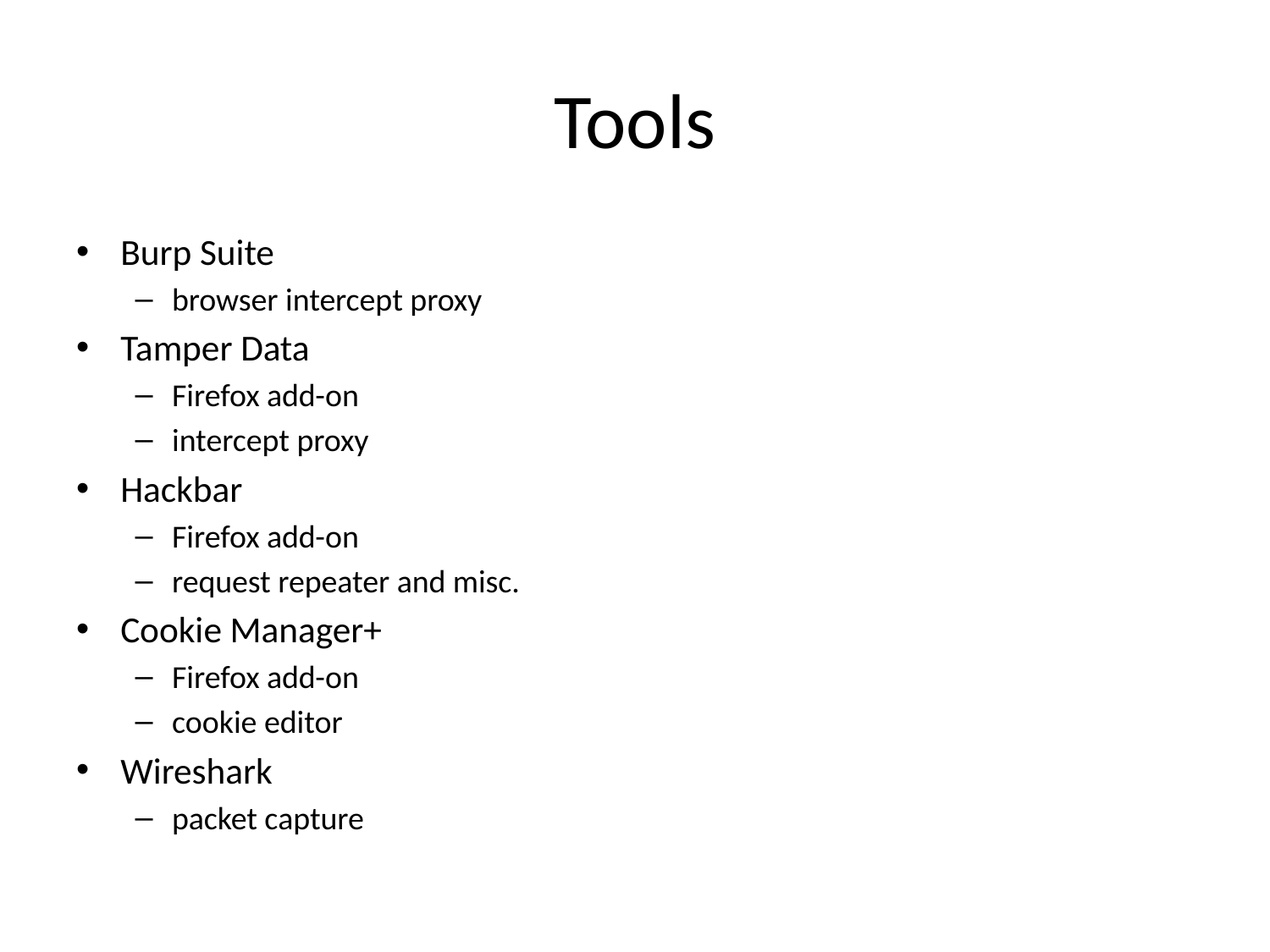

# Tools
Burp Suite
browser intercept proxy
Tamper Data
Firefox add-on
intercept proxy
Hackbar
Firefox add-on
request repeater and misc.
Cookie Manager+
Firefox add-on
cookie editor
Wireshark
packet capture